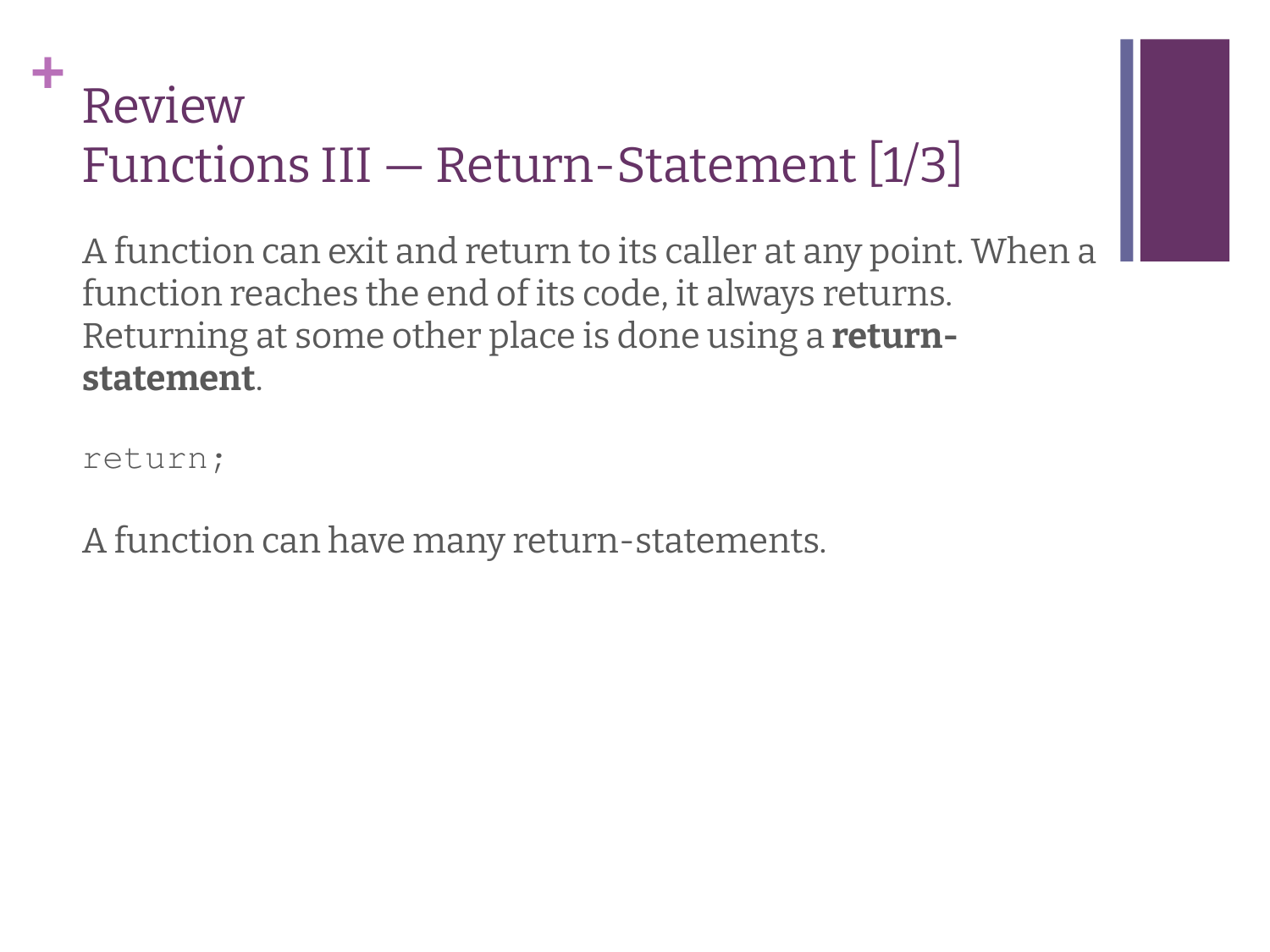

# Review Functions III — Return-Statement [1/3]
A function can exit and return to its caller at any point. When a function reaches the end of its code, it always returns. Returning at some other place is done using a return-statement.
return;
A function can have many return-statements.